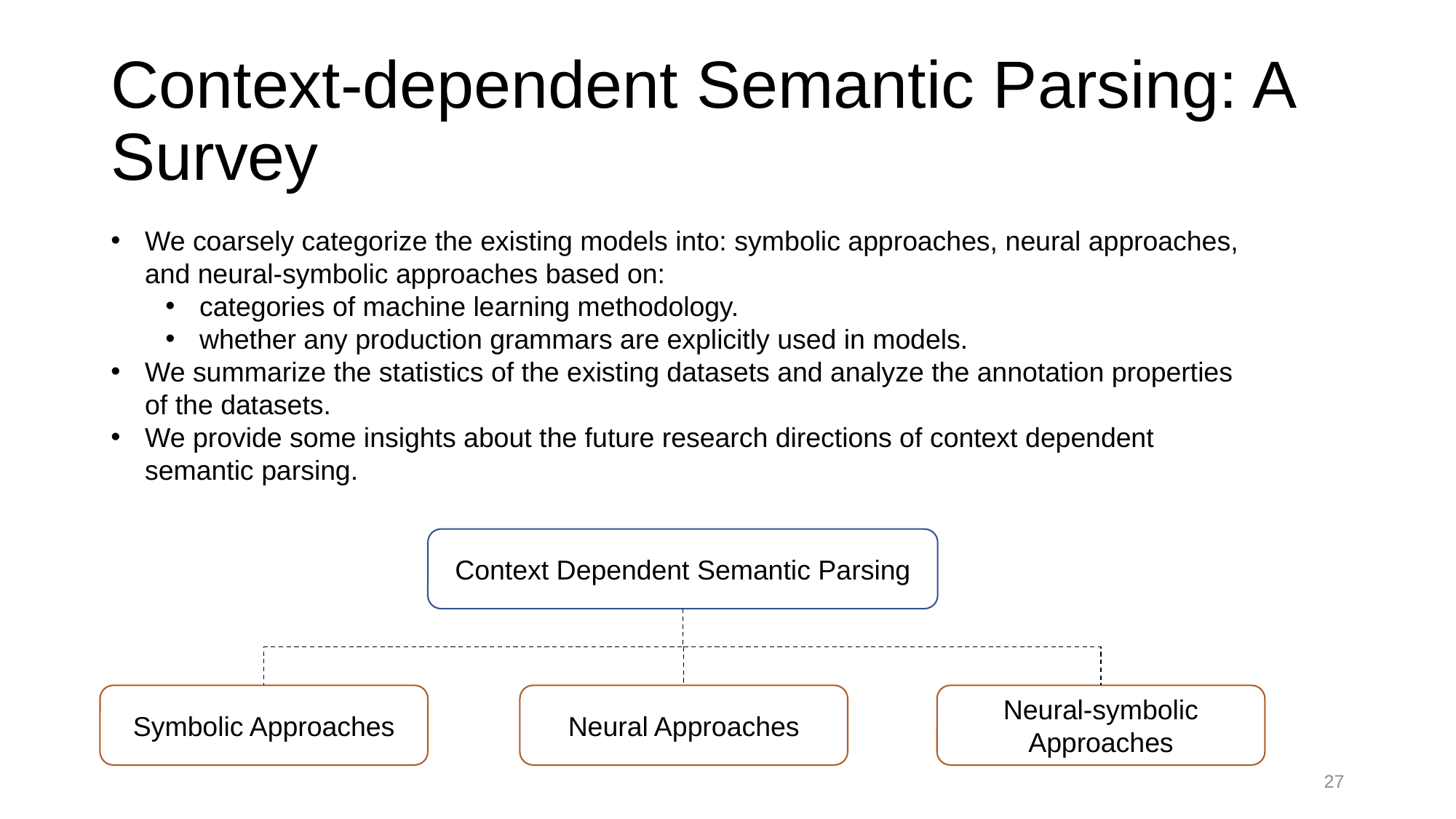

# Context-dependent Semantic Parsing: A Survey
We coarsely categorize the existing models into: symbolic approaches, neural approaches, and neural-symbolic approaches based on:
categories of machine learning methodology.
whether any production grammars are explicitly used in models.
We summarize the statistics of the existing datasets and analyze the annotation properties of the datasets.
We provide some insights about the future research directions of context dependent semantic parsing.
Context Dependent Semantic Parsing
Symbolic Approaches
Neural Approaches
Neural-symbolic Approaches
27